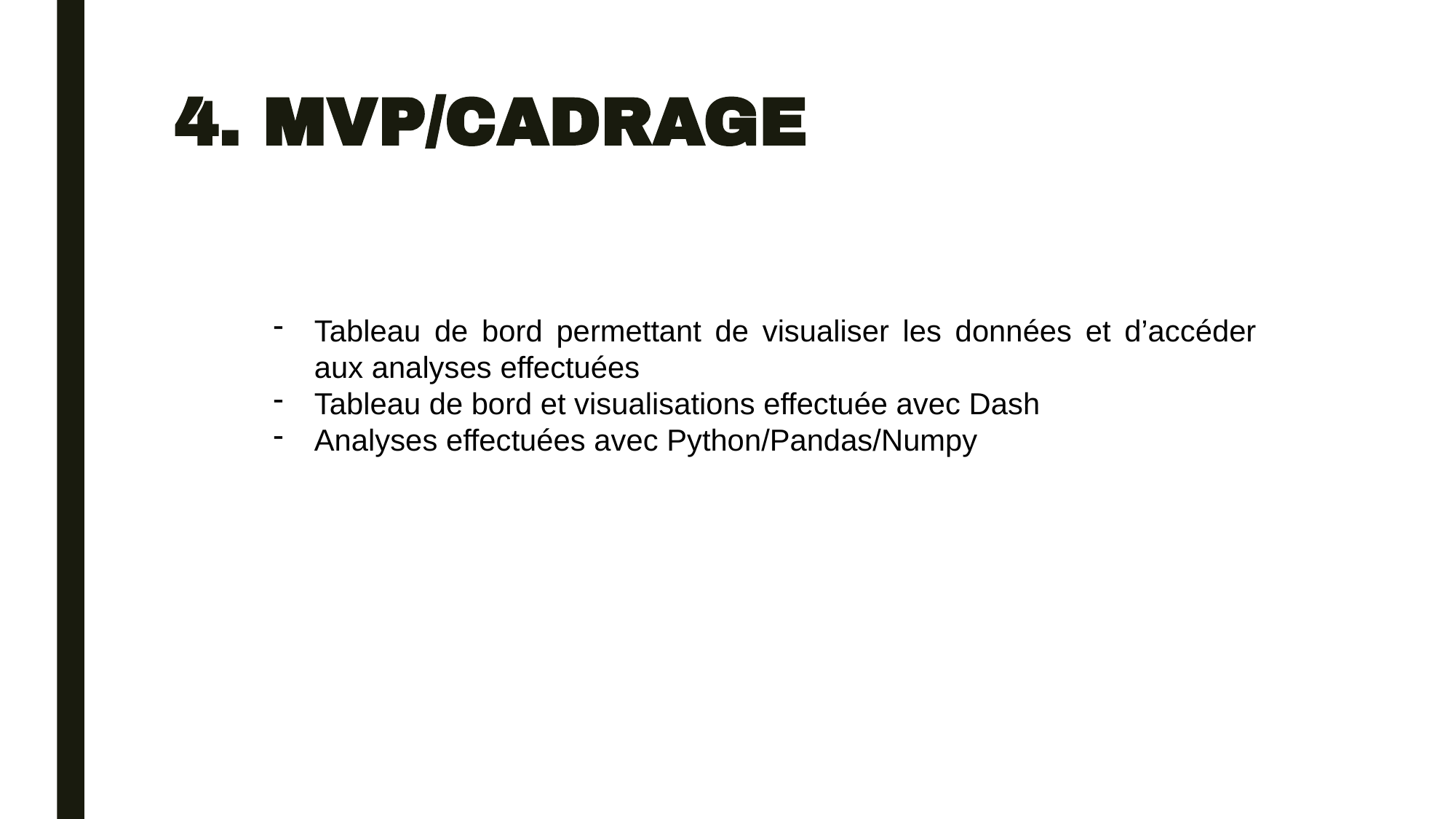

# 4. MVP/CADRAGE
Tableau de bord permettant de visualiser les données et d’accéder aux analyses effectuées
Tableau de bord et visualisations effectuée avec Dash
Analyses effectuées avec Python/Pandas/Numpy